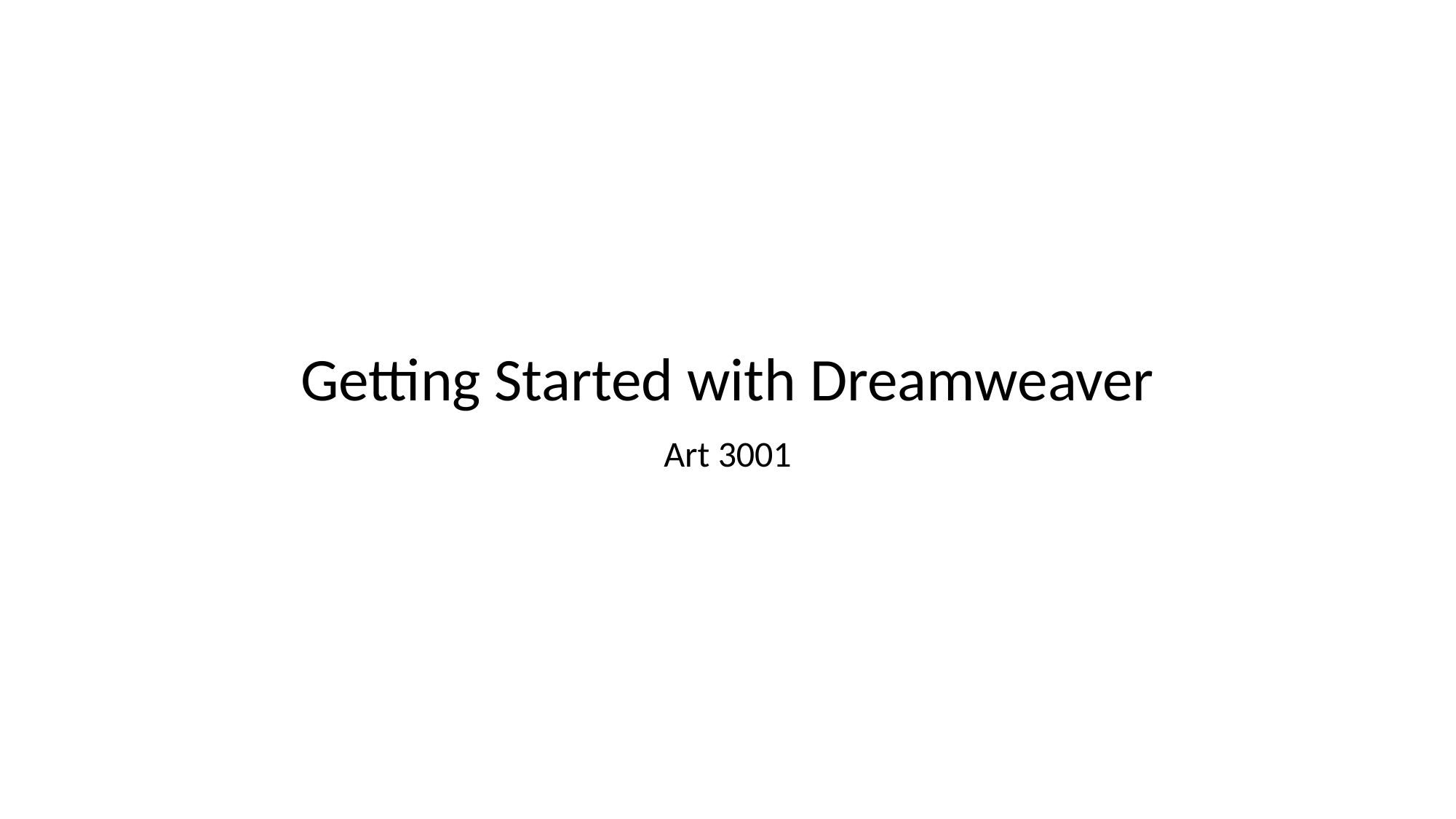

# Getting Started with Dreamweaver
Art 3001